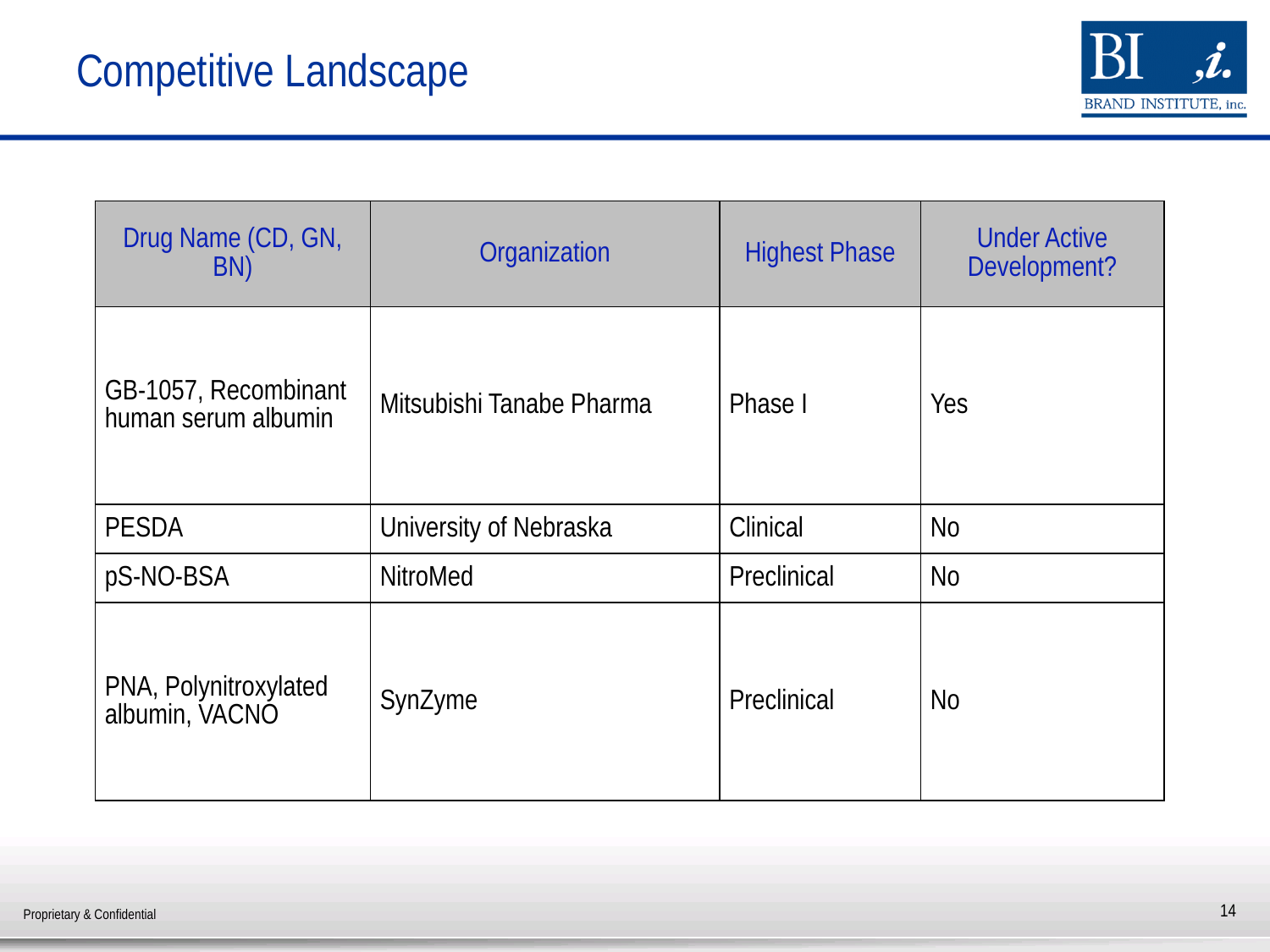

# Competitive Landscape
| Drug Name (CD, GN, BN) | Organization | Highest Phase | Under Active Development? |
| --- | --- | --- | --- |
| GB-1057, Recombinant human serum albumin | Mitsubishi Tanabe Pharma | Phase I | Yes |
| PESDA | University of Nebraska | Clinical | No |
| pS-NO-BSA | NitroMed | Preclinical | No |
| PNA, Polynitroxylated albumin, VACNO | SynZyme | Preclinical | No |